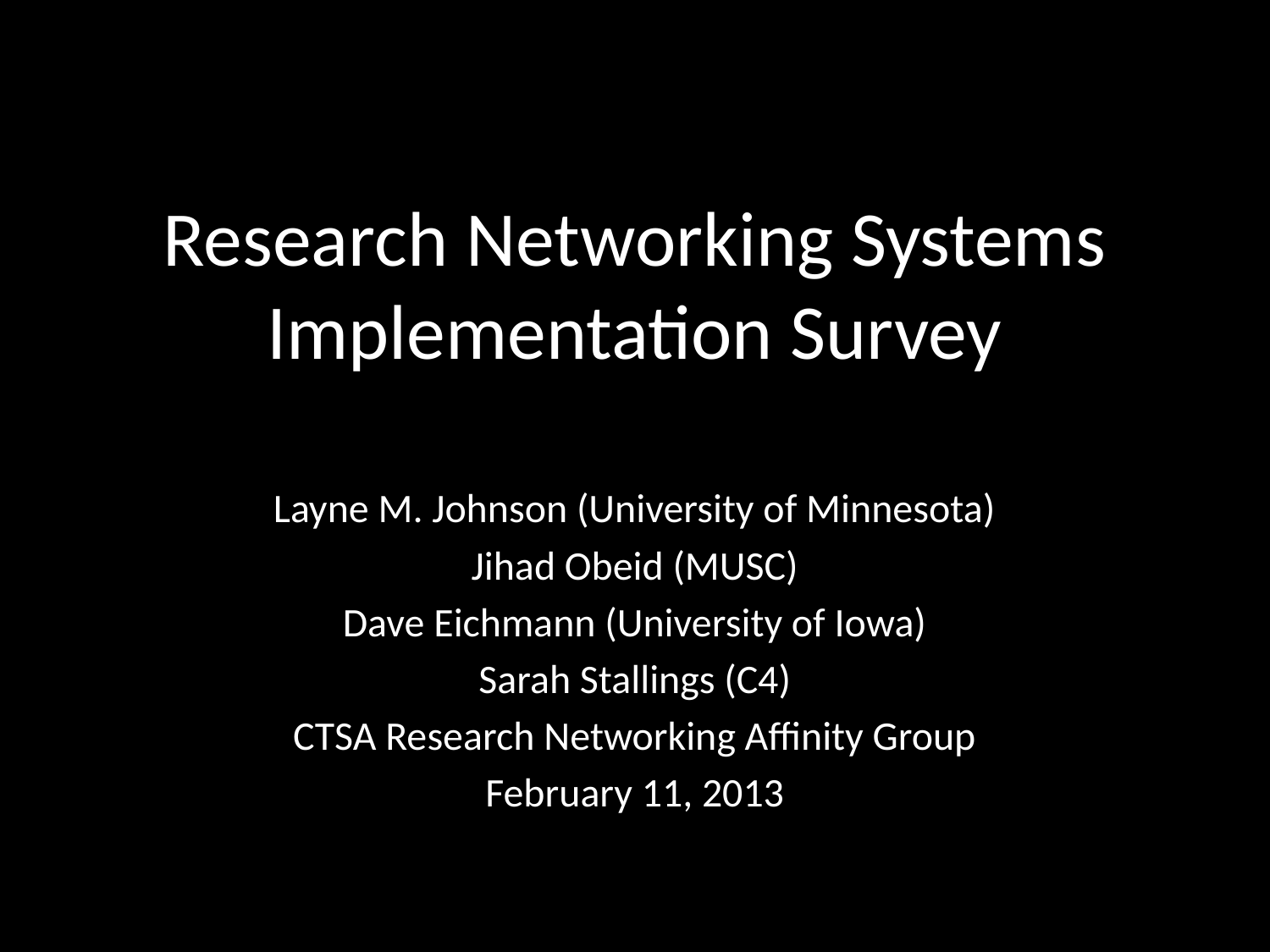

# Research Networking Systems Implementation Survey
Layne M. Johnson (University of Minnesota)
Jihad Obeid (MUSC)
Dave Eichmann (University of Iowa)
Sarah Stallings (C4)
CTSA Research Networking Affinity Group
February 11, 2013